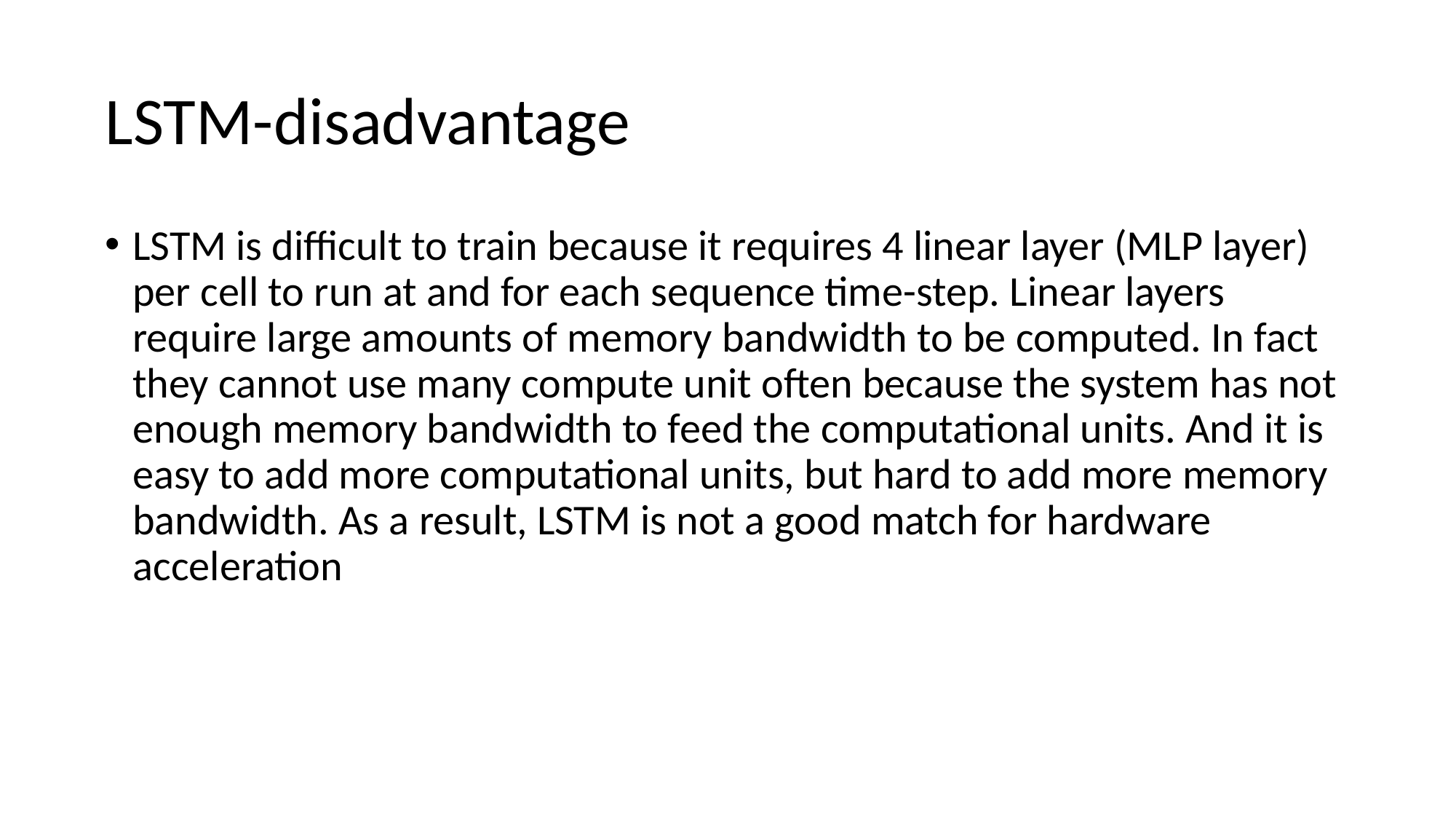

# LSTM-disadvantage
LSTM is difficult to train because it requires 4 linear layer (MLP layer) per cell to run at and for each sequence time-step. Linear layers require large amounts of memory bandwidth to be computed. In fact they cannot use many compute unit often because the system has not enough memory bandwidth to feed the computational units. And it is easy to add more computational units, but hard to add more memory bandwidth. As a result, LSTM is not a good match for hardware acceleration